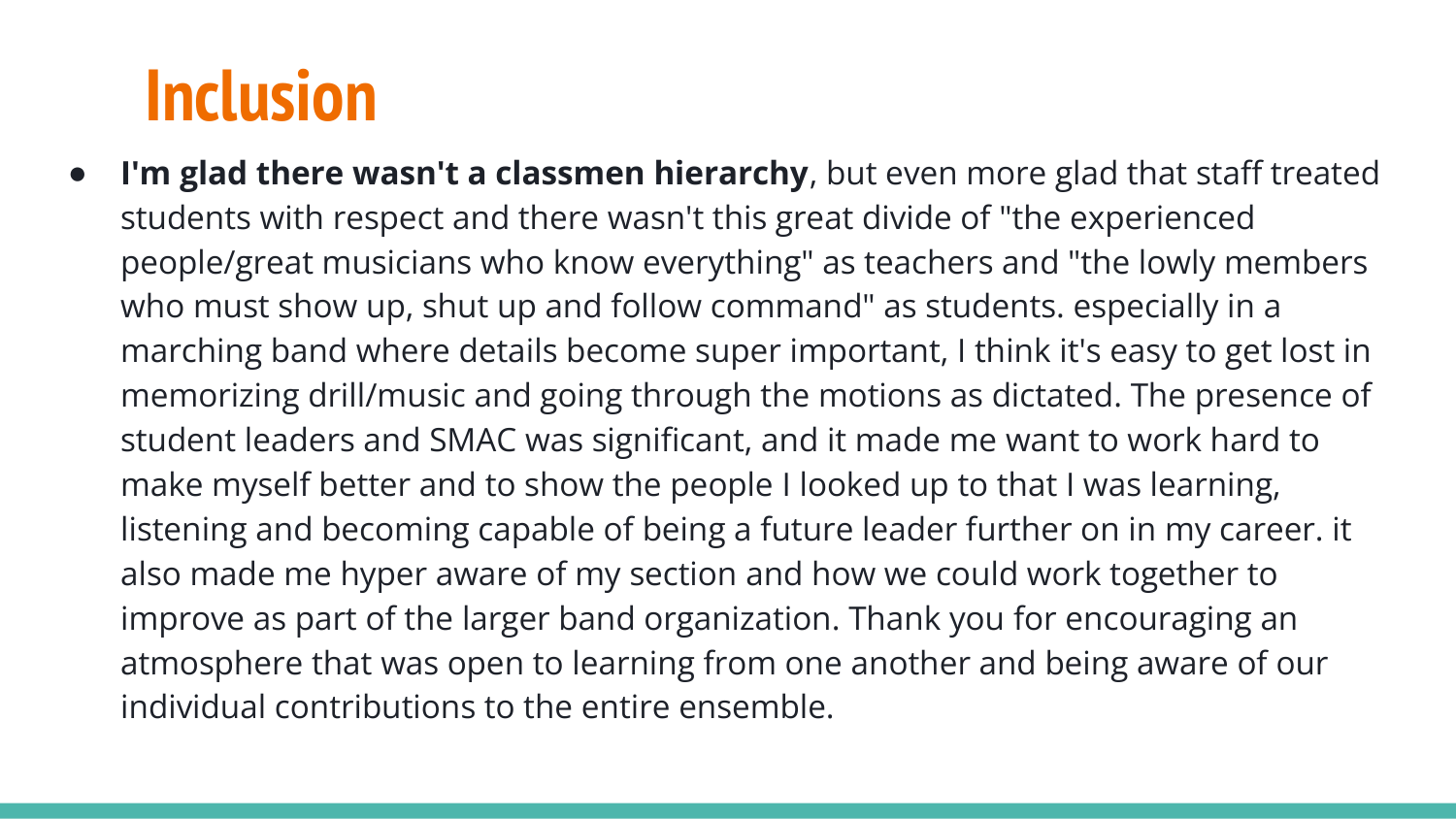

# Inclusion
I'm glad there wasn't a classmen hierarchy, but even more glad that staff treated students with respect and there wasn't this great divide of "the experienced people/great musicians who know everything" as teachers and "the lowly members who must show up, shut up and follow command" as students. especially in a marching band where details become super important, I think it's easy to get lost in memorizing drill/music and going through the motions as dictated. The presence of student leaders and SMAC was significant, and it made me want to work hard to make myself better and to show the people I looked up to that I was learning, listening and becoming capable of being a future leader further on in my career. it also made me hyper aware of my section and how we could work together to improve as part of the larger band organization. Thank you for encouraging an atmosphere that was open to learning from one another and being aware of our individual contributions to the entire ensemble.